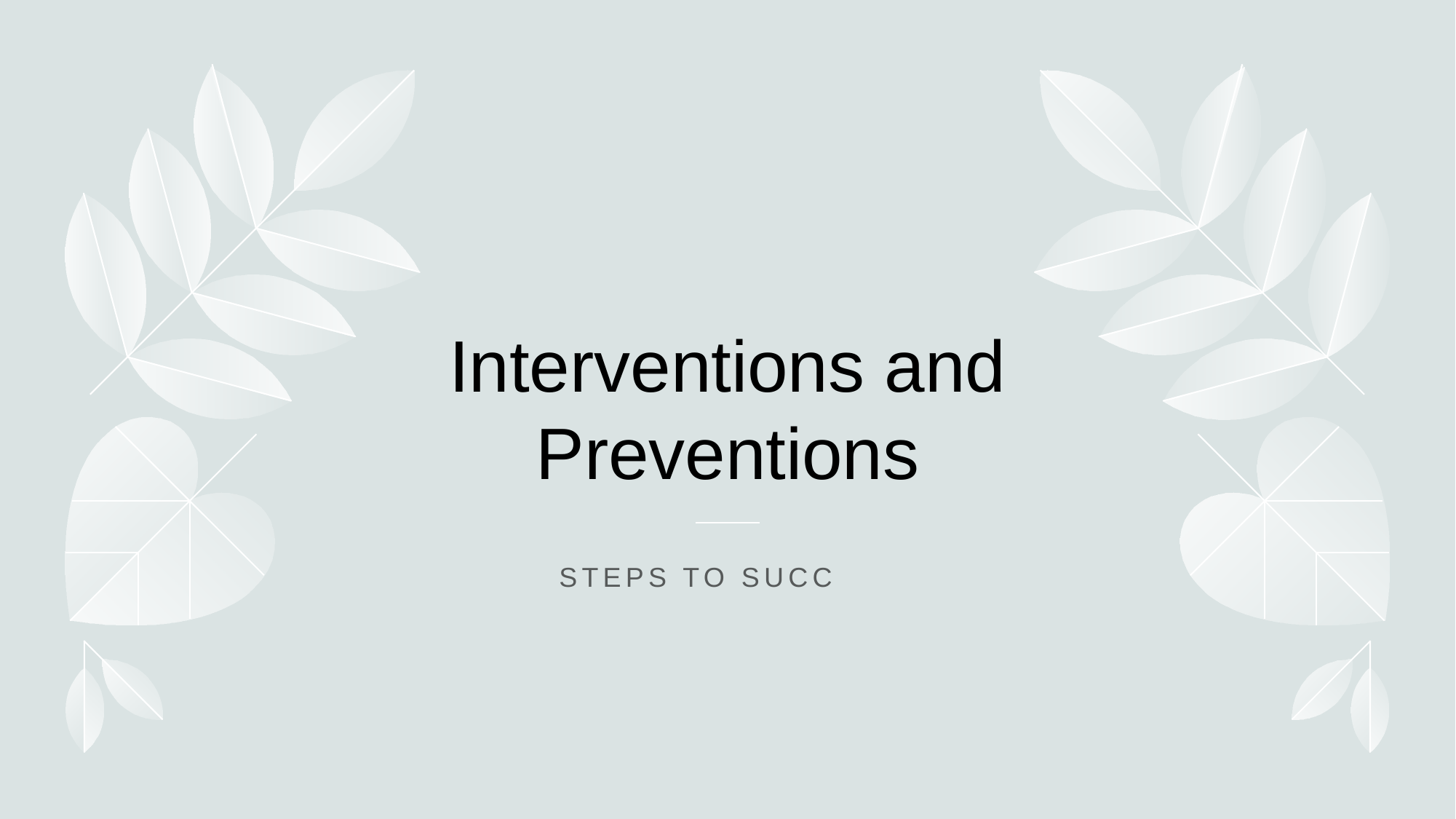

# Interventions and Preventions
Steps to success